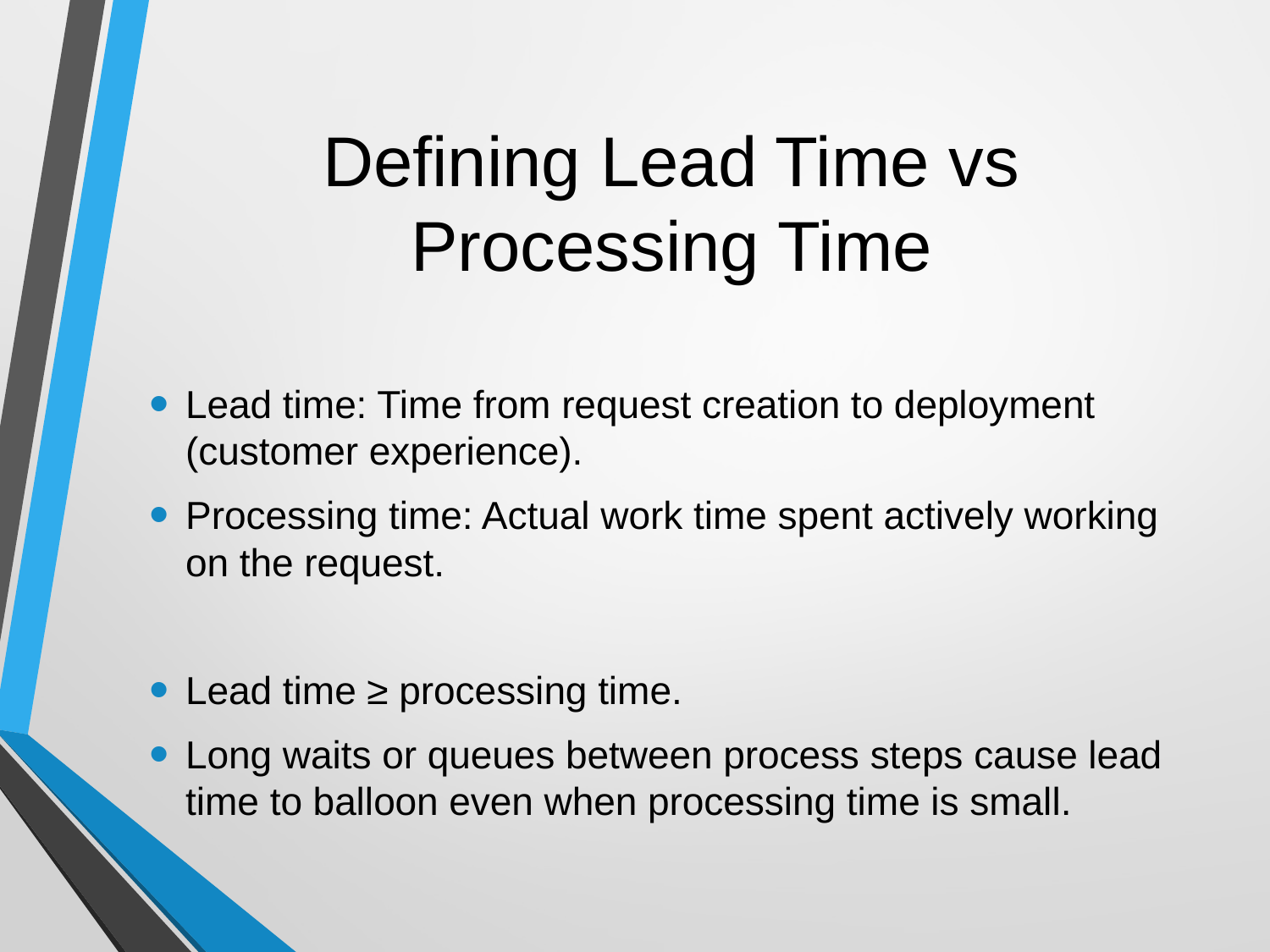

# Defining Lead Time vs Processing Time
Lead time: Time from request creation to deployment (customer experience).
Processing time: Actual work time spent actively working on the request.

Lead time ≥ processing time.
Long waits or queues between process steps cause lead time to balloon even when processing time is small.